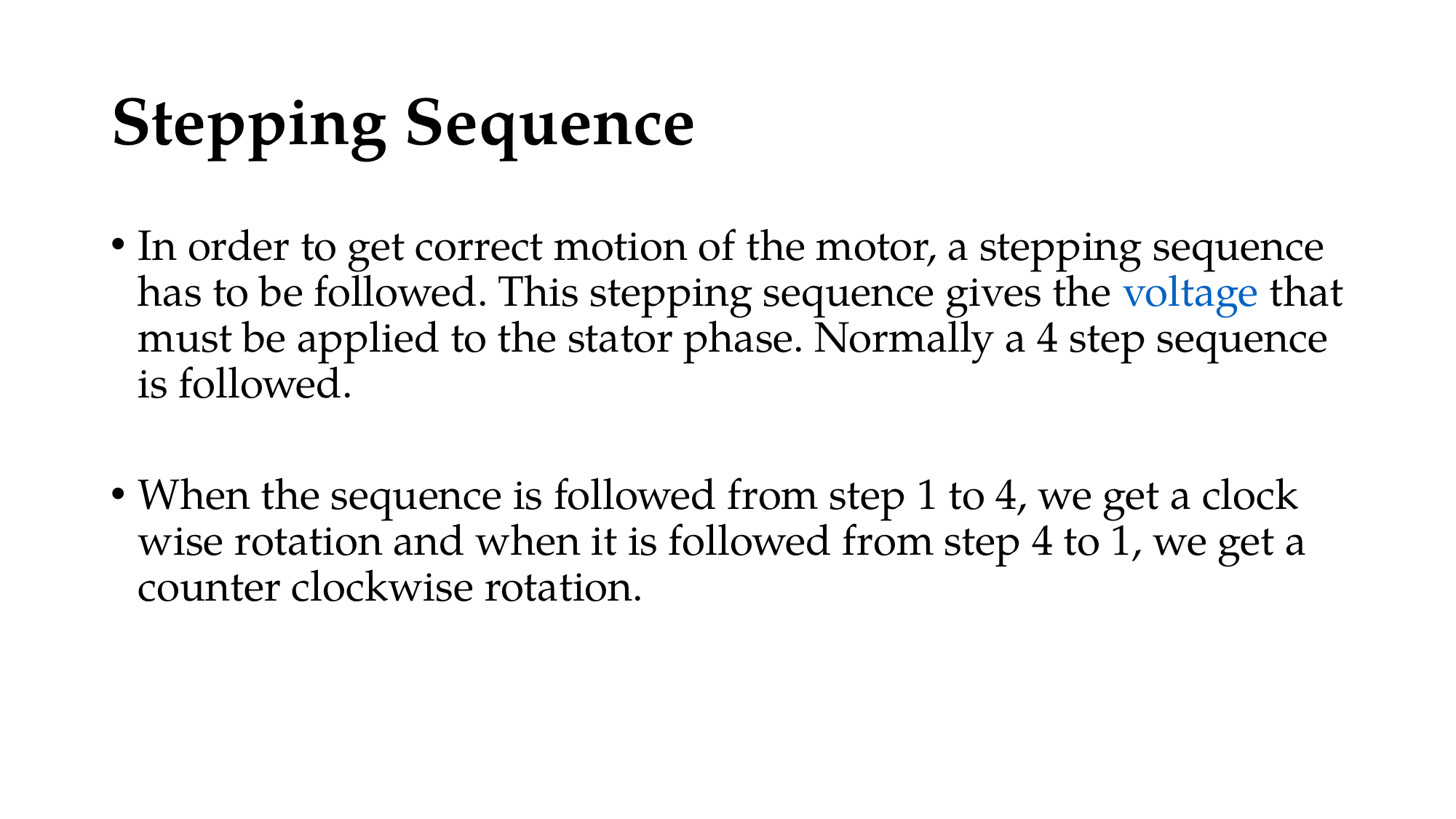

# Stepping Sequence
In order to get correct motion of the motor, a stepping sequence has to be followed. This stepping sequence gives the voltage that must be applied to the stator phase. Normally a 4 step sequence is followed.
When the sequence is followed from step 1 to 4, we get a clock wise rotation and when it is followed from step 4 to 1, we get a counter clockwise rotation.